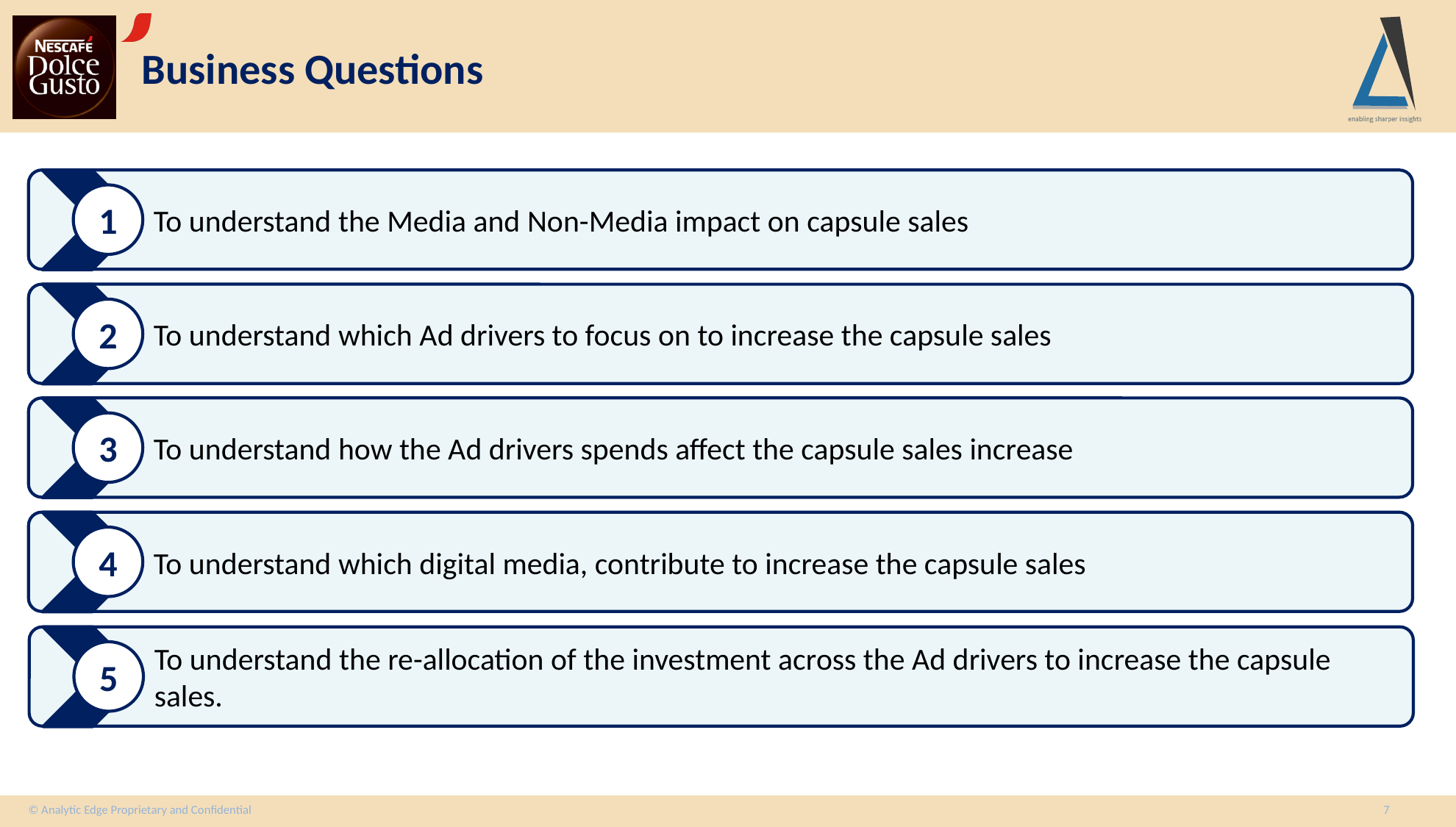

# Business Questions

To understand the Media and Non-Media impact on capsule sales
1

To understand which Ad drivers to focus on to increase the capsule sales
2

To understand how the Ad drivers spends affect the capsule sales increase
3

To understand which digital media, contribute to increase the capsule sales
4

To understand the re-allocation of the investment across the Ad drivers to increase the capsule sales.
5
© Analytic Edge Proprietary and Confidential
7